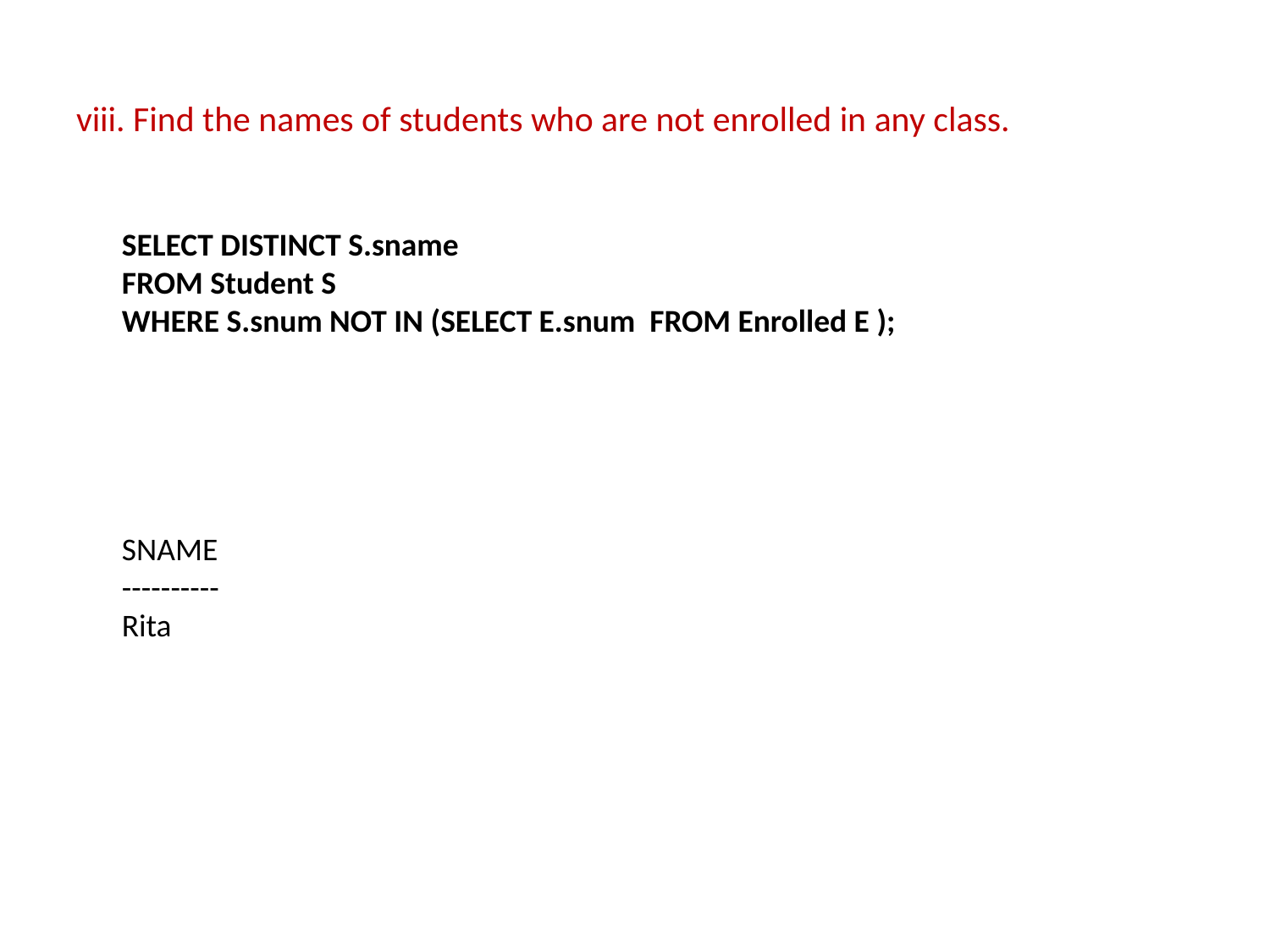

# viii. Find the names of students who are not enrolled in any class.
SELECT DISTINCT S.sname
FROM Student S
WHERE S.snum NOT IN (SELECT E.snum  FROM Enrolled E );

SNAME
----------
Rita